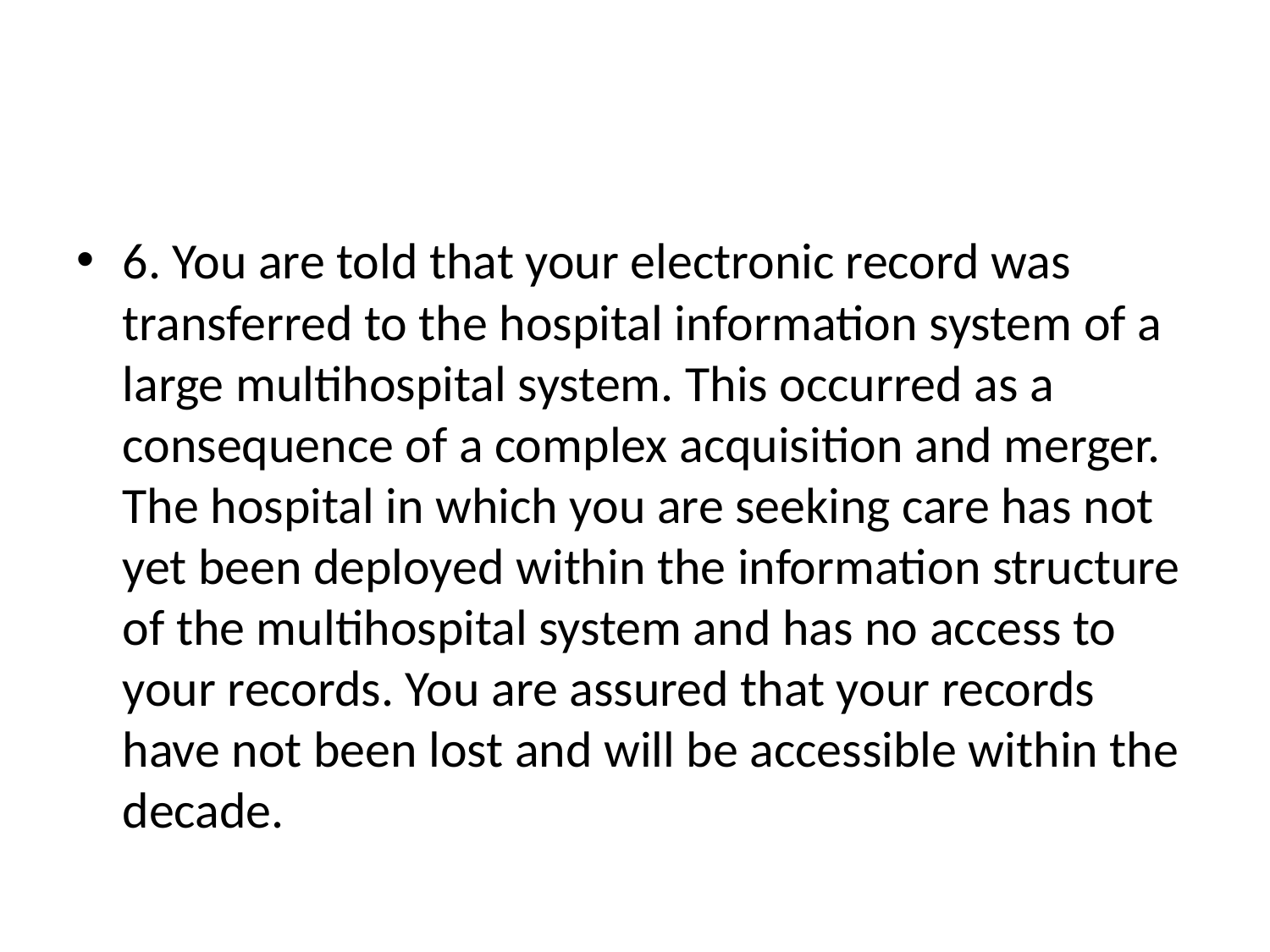

#
6. You are told that your electronic record was transferred to the hospital information system of a large multihospital system. This occurred as a consequence of a complex acquisition and merger. The hospital in which you are seeking care has not yet been deployed within the information structure of the multihospital system and has no access to your records. You are assured that your records have not been lost and will be accessible within the decade.